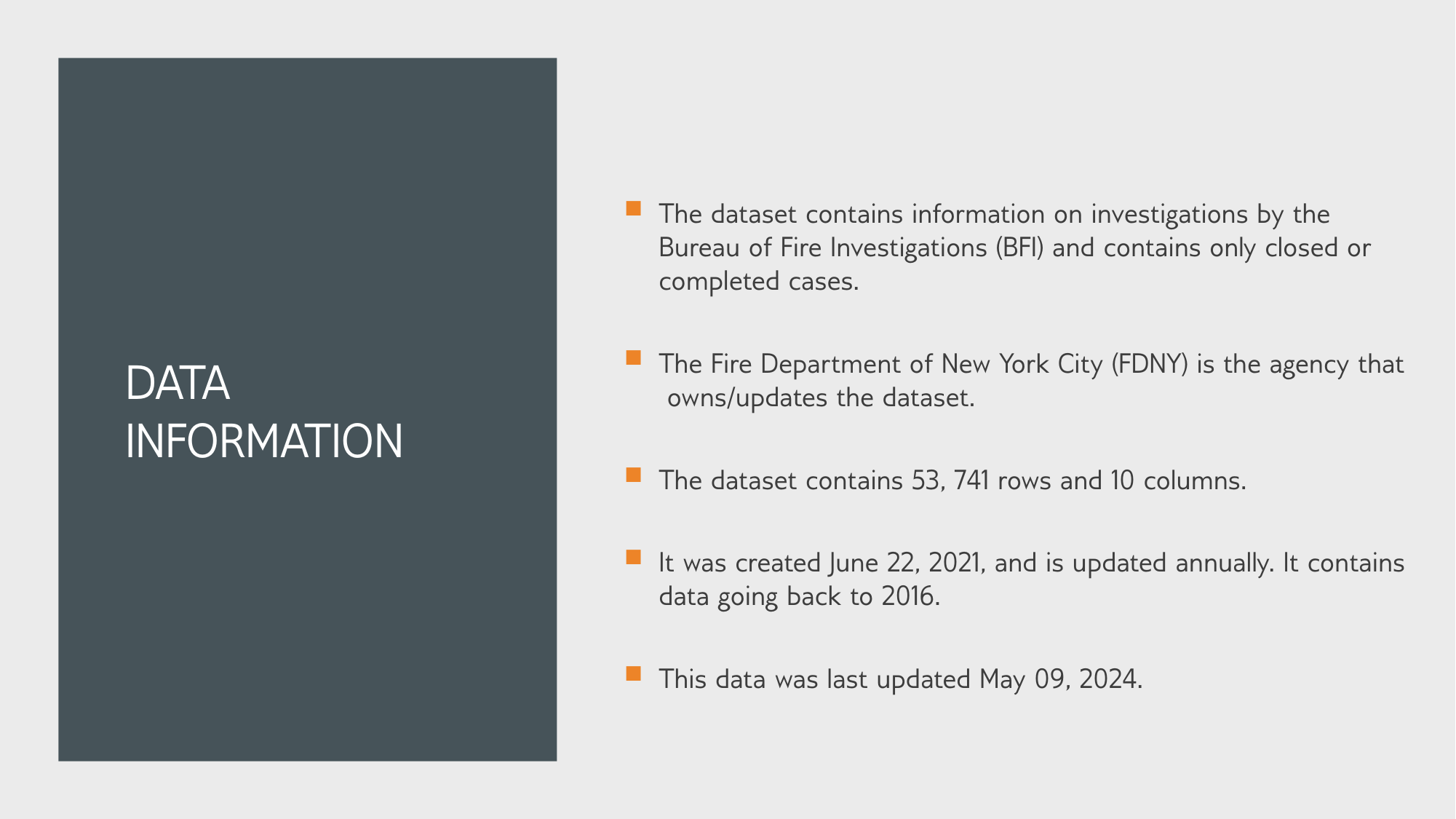

The dataset contains information on investigations by the Bureau of Fire Investigations (BFI) and contains only closed or completed cases.

The Fire Department of New York City (FDNY) is the agency that  owns/updates the dataset.

The dataset contains 53, 741 rows and 10 columns.

It was created June 22, 2021, and is updated annually. It contains data going back to 2016.

This data was last updated May 09, 2024.

# Data Information